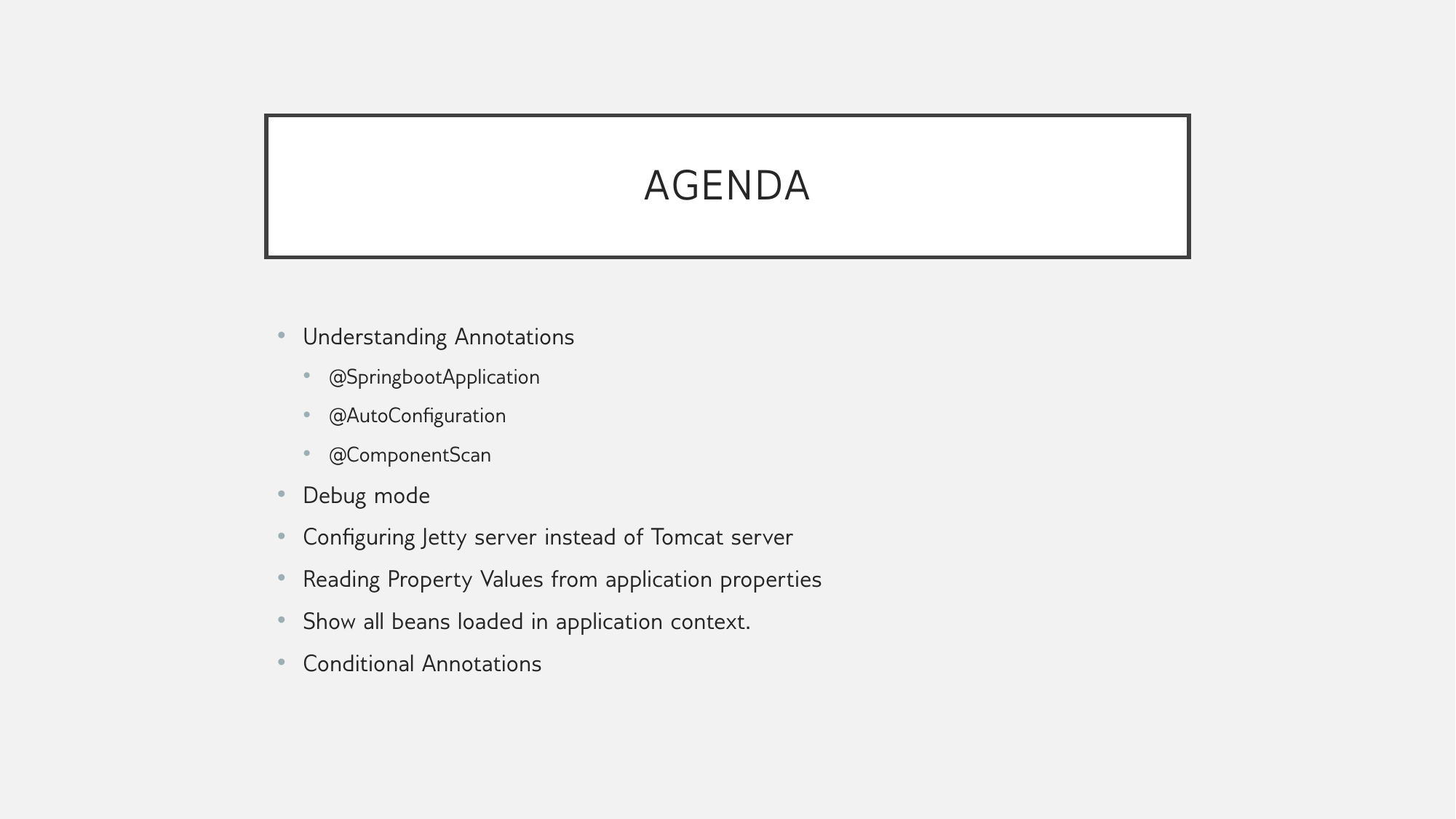

# Agenda
Understanding Annotations
@SpringbootApplication
@AutoConfiguration
@ComponentScan
Debug mode
Configuring Jetty server instead of Tomcat server
Reading Property Values from application properties
Show all beans loaded in application context.
Conditional Annotations